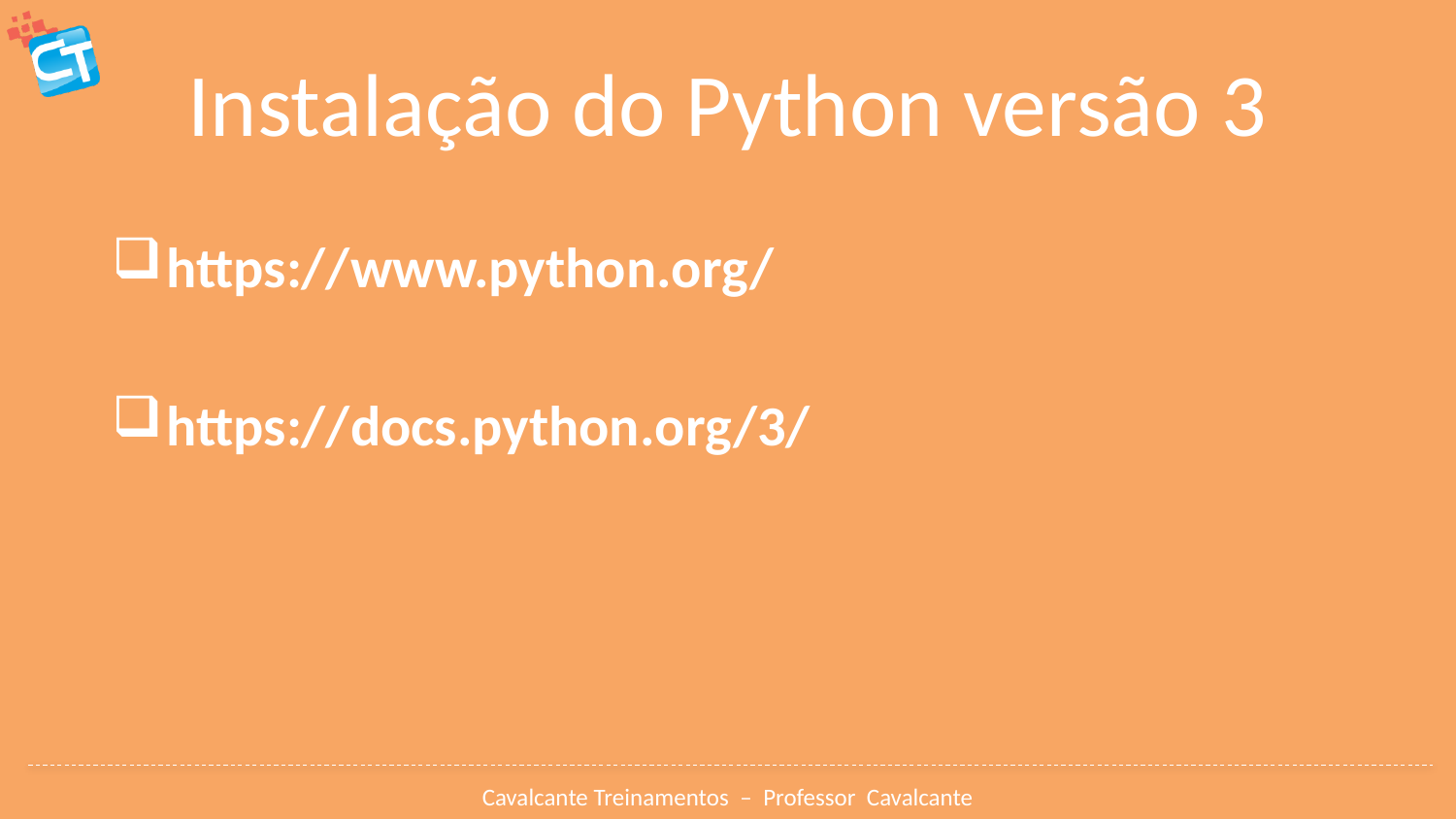

# Instalação do Python versão 3
https://www.python.org/

https://docs.python.org/3/